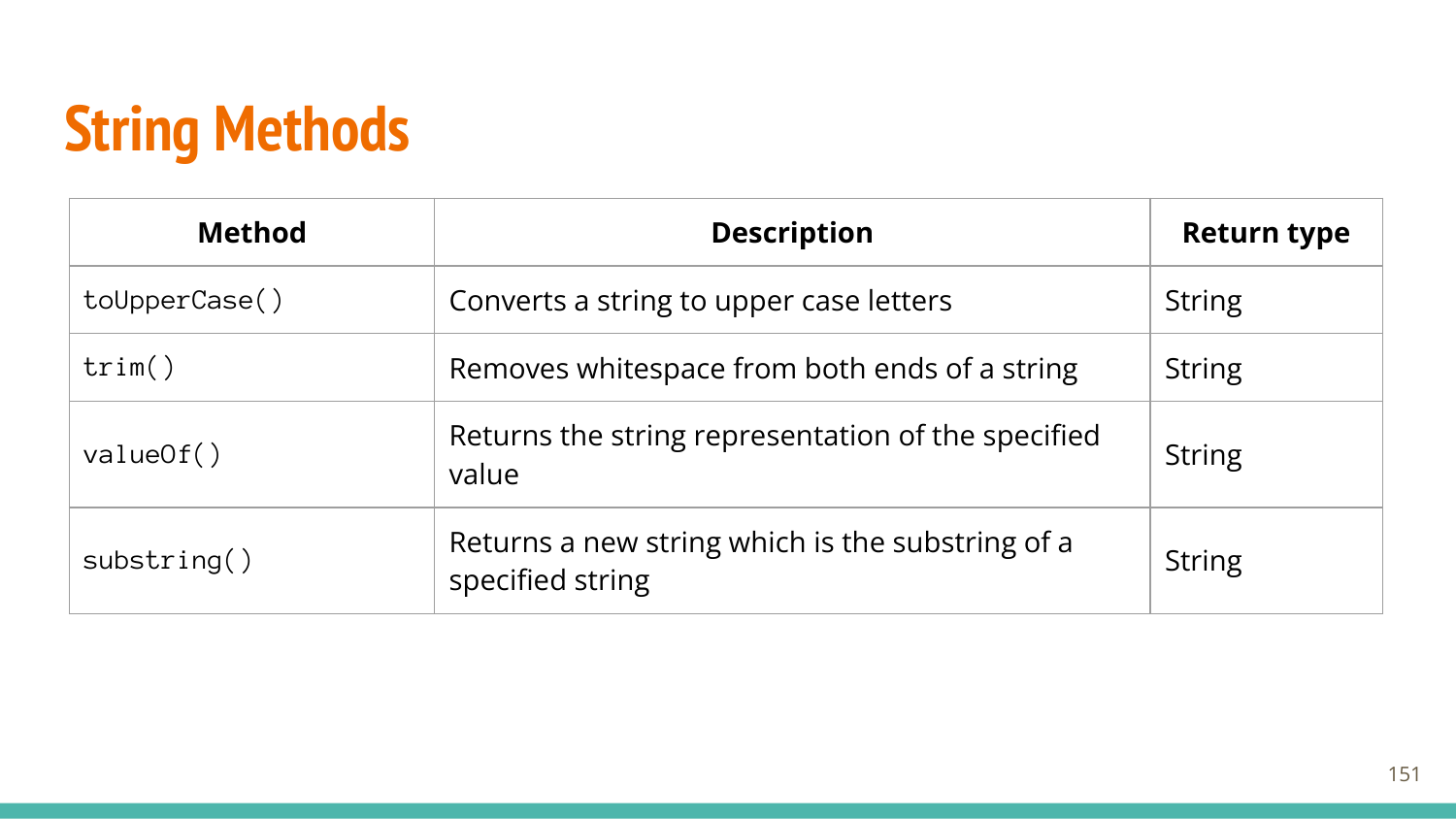

# String Methods
| Method | Description | Return type |
| --- | --- | --- |
| toUpperCase() | Converts a string to upper case letters | String |
| trim() | Removes whitespace from both ends of a string | String |
| valueOf() | Returns the string representation of the specified value | String |
| substring() | Returns a new string which is the substring of a specified string | String |
151